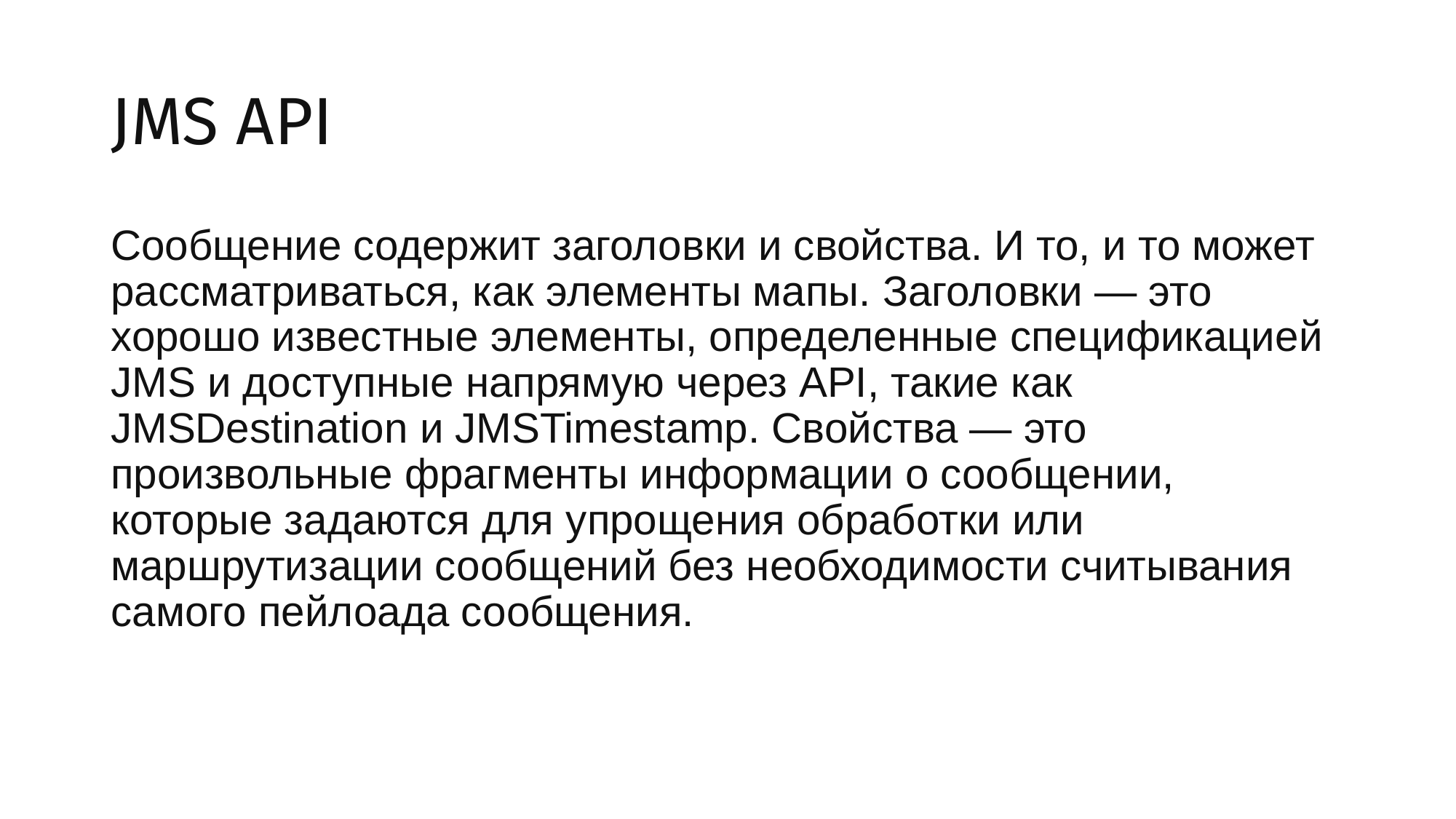

# JMS API
Сообщение содержит заголовки и свойства. И то, и то может рассматриваться, как элементы мапы. Заголовки — это хорошо известные элементы, определенные спецификацией JMS и доступные напрямую через API, такие как JMSDestination и JMSTimestamp. Свойства — это произвольные фрагменты информации о сообщении, которые задаются для упрощения обработки или маршрутизации сообщений без необходимости считывания самого пейлоада сообщения.